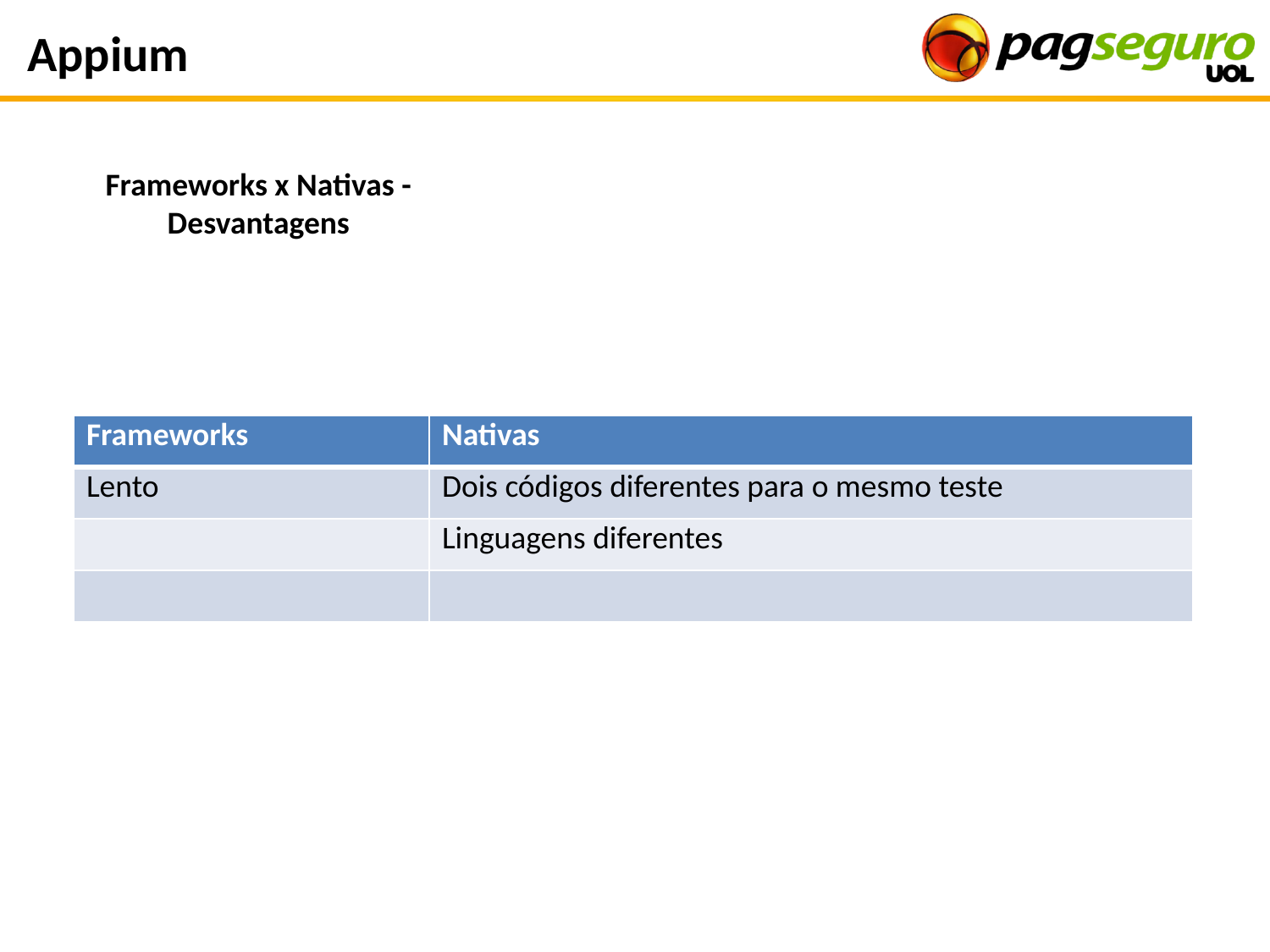

Appium
Frameworks x Nativas - Desvantagens
| Frameworks | Nativas |
| --- | --- |
| Lento | Dois códigos diferentes para o mesmo teste |
|  | Linguagens diferentes |
|  |  |